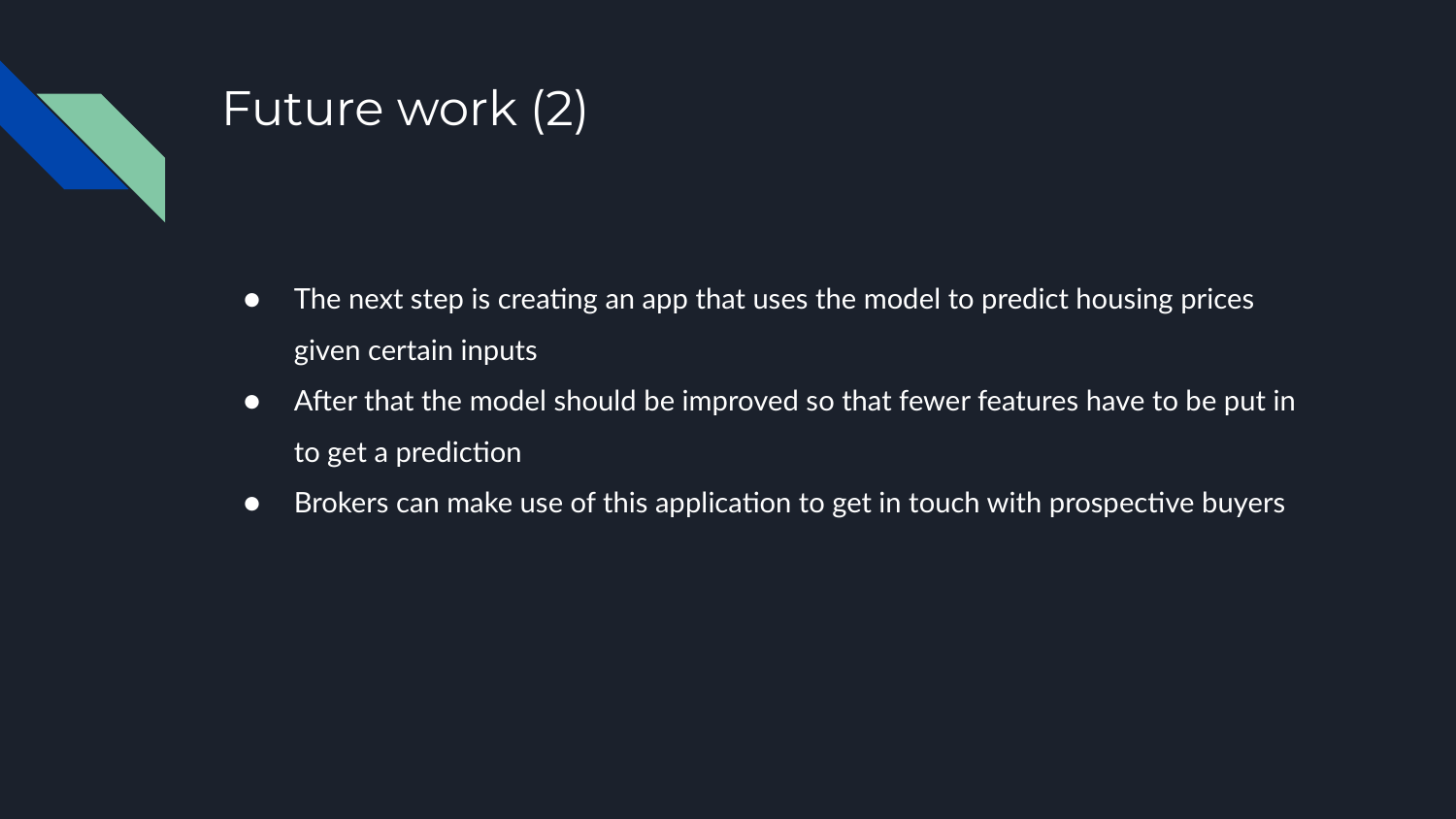

# Future work (2)
The next step is creating an app that uses the model to predict housing prices given certain inputs
After that the model should be improved so that fewer features have to be put in to get a prediction
Brokers can make use of this application to get in touch with prospective buyers